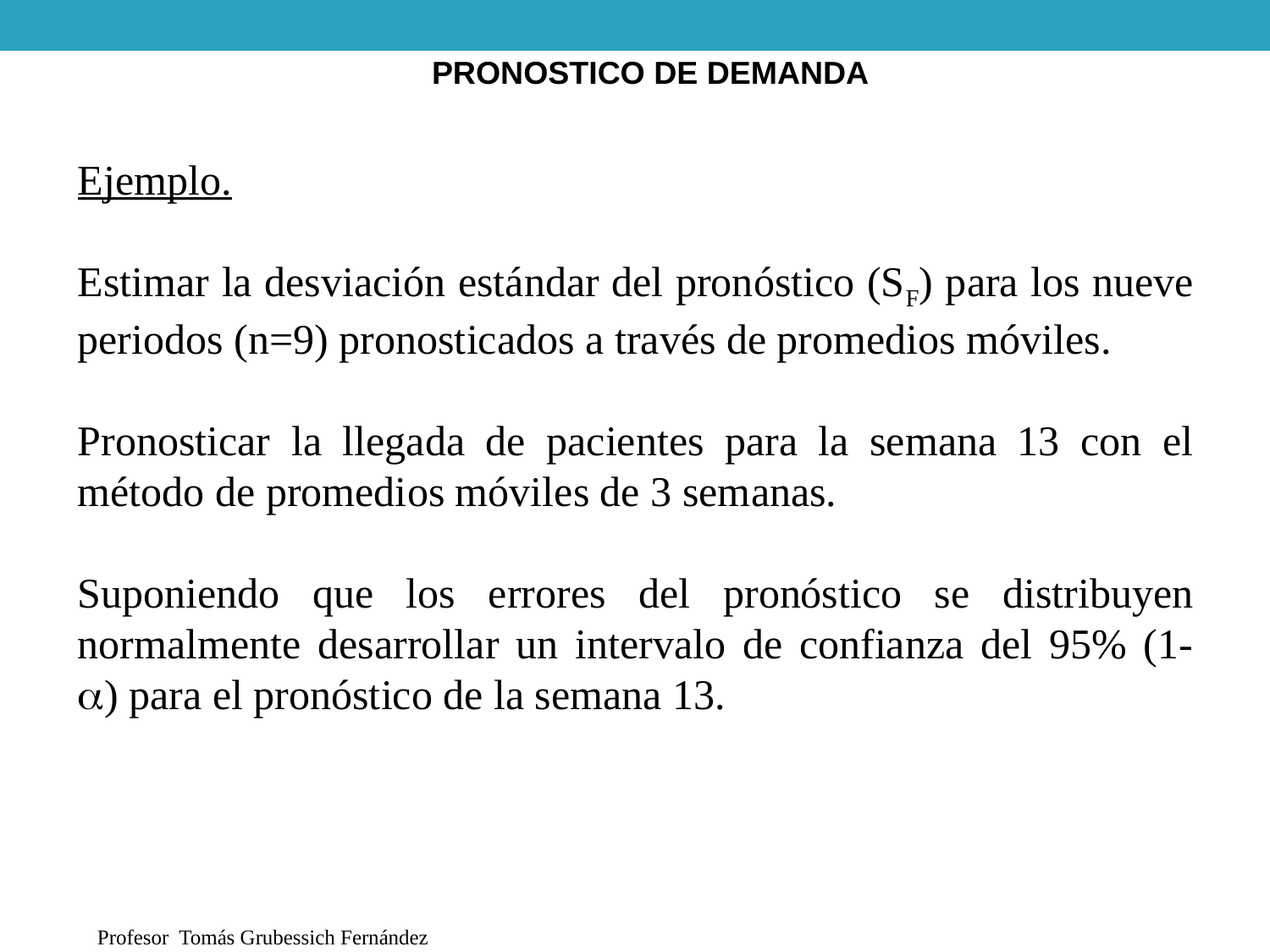

PRONOSTICO DE DEMANDA
Ejemplo.

Estimar la desviación estándar del pronóstico (SF) para los nueve periodos (n=9) pronosticados a través de promedios móviles.

Pronosticar la llegada de pacientes para la semana 13 con el método de promedios móviles de 3 semanas.

Suponiendo que los errores del pronóstico se distribuyen normalmente desarrollar un intervalo de confianza del 95% (1- α) para el pronóstico de la semana 13.